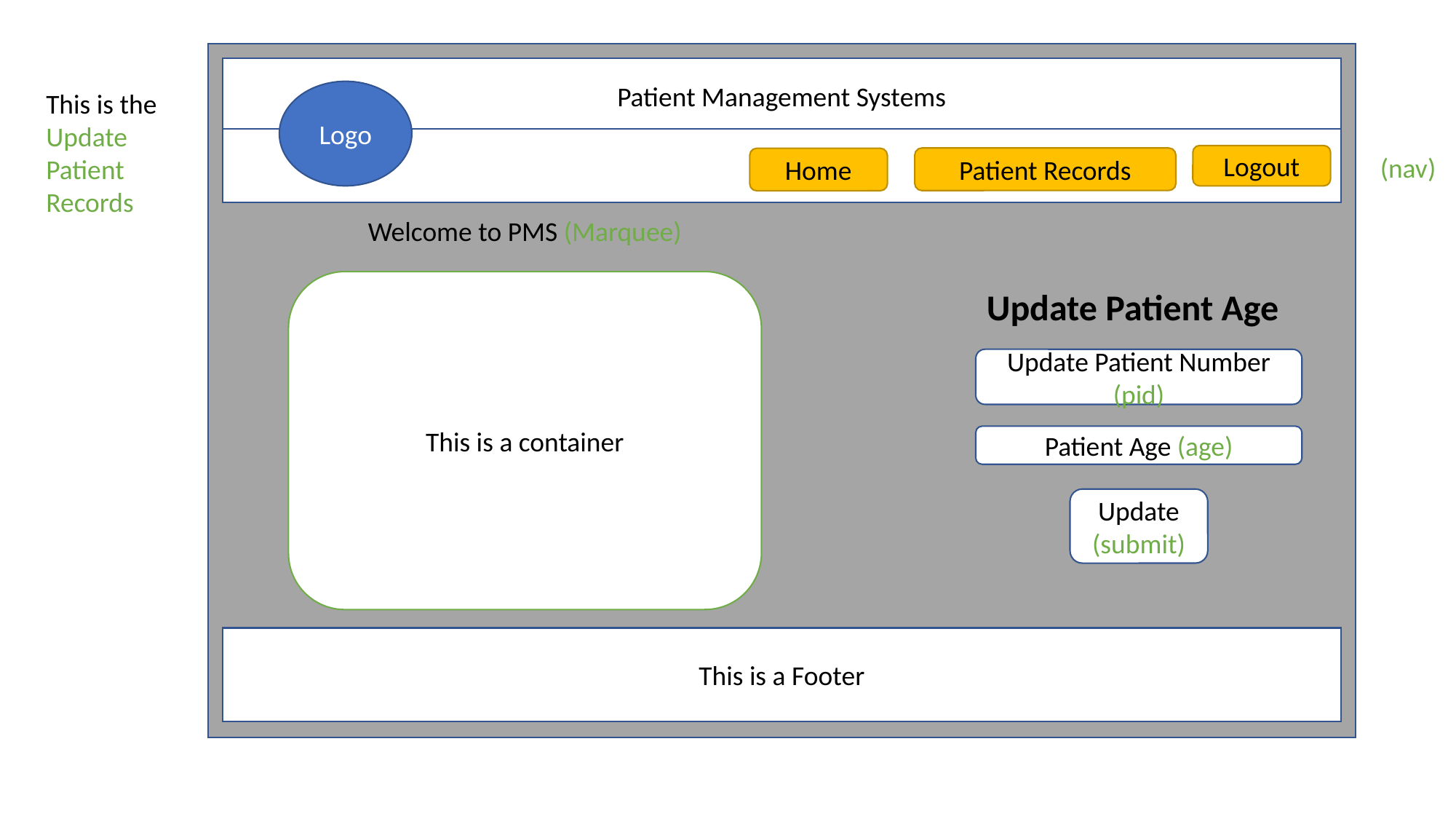

Patient Management Systems
This is the
Update Patient Records
Logo

Logout
(nav)
Patient Records
Home
Welcome to PMS (Marquee)
This is a container
Update Patient Age
Update Patient Number (pid)
Patient Age (age)
Update (submit)
This is a Footer